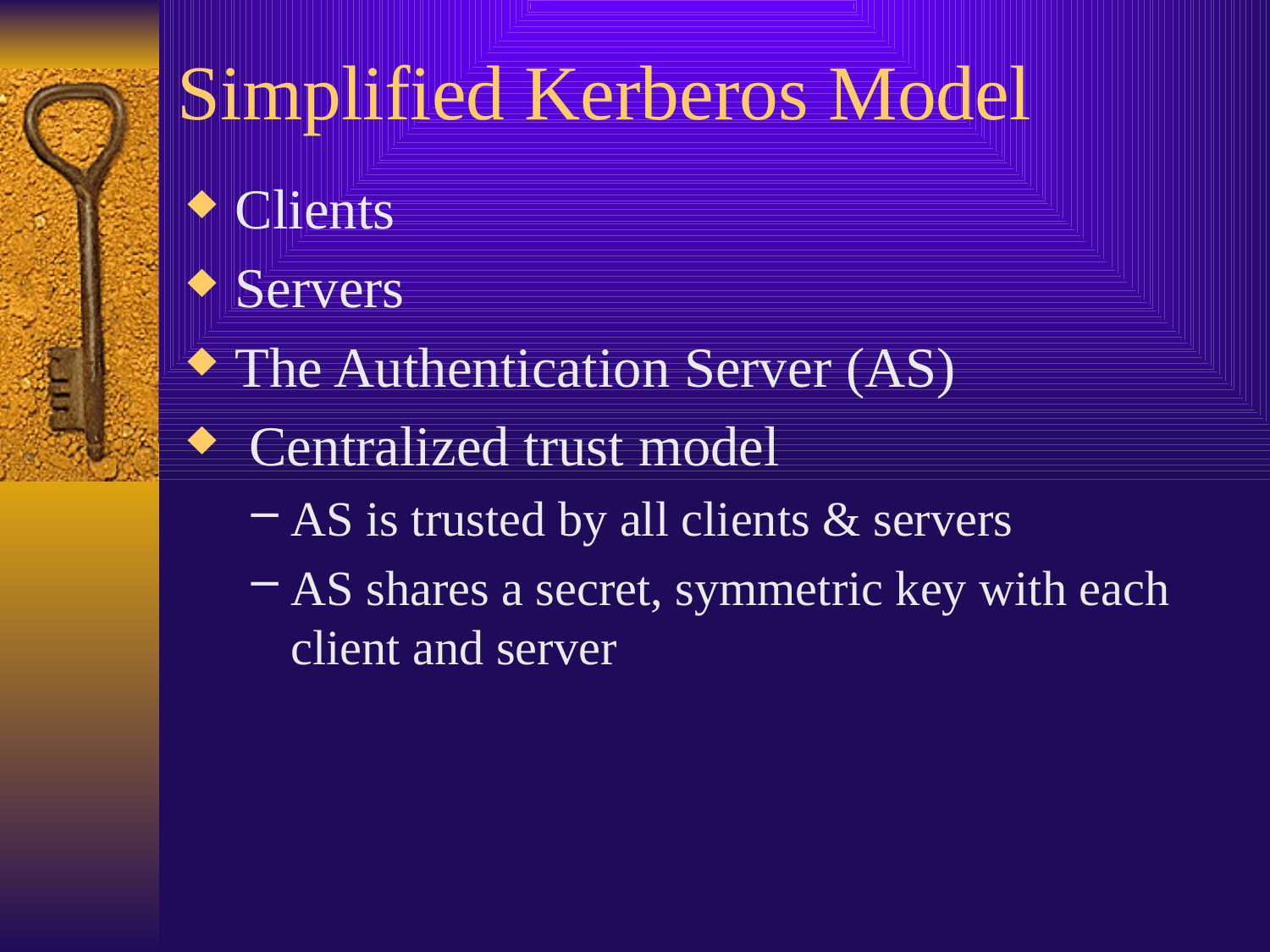

# Simplified Kerberos Model
Clients
Servers
The Authentication Server (AS)
 Centralized trust model
AS is trusted by all clients & servers
AS shares a secret, symmetric key with each client and server